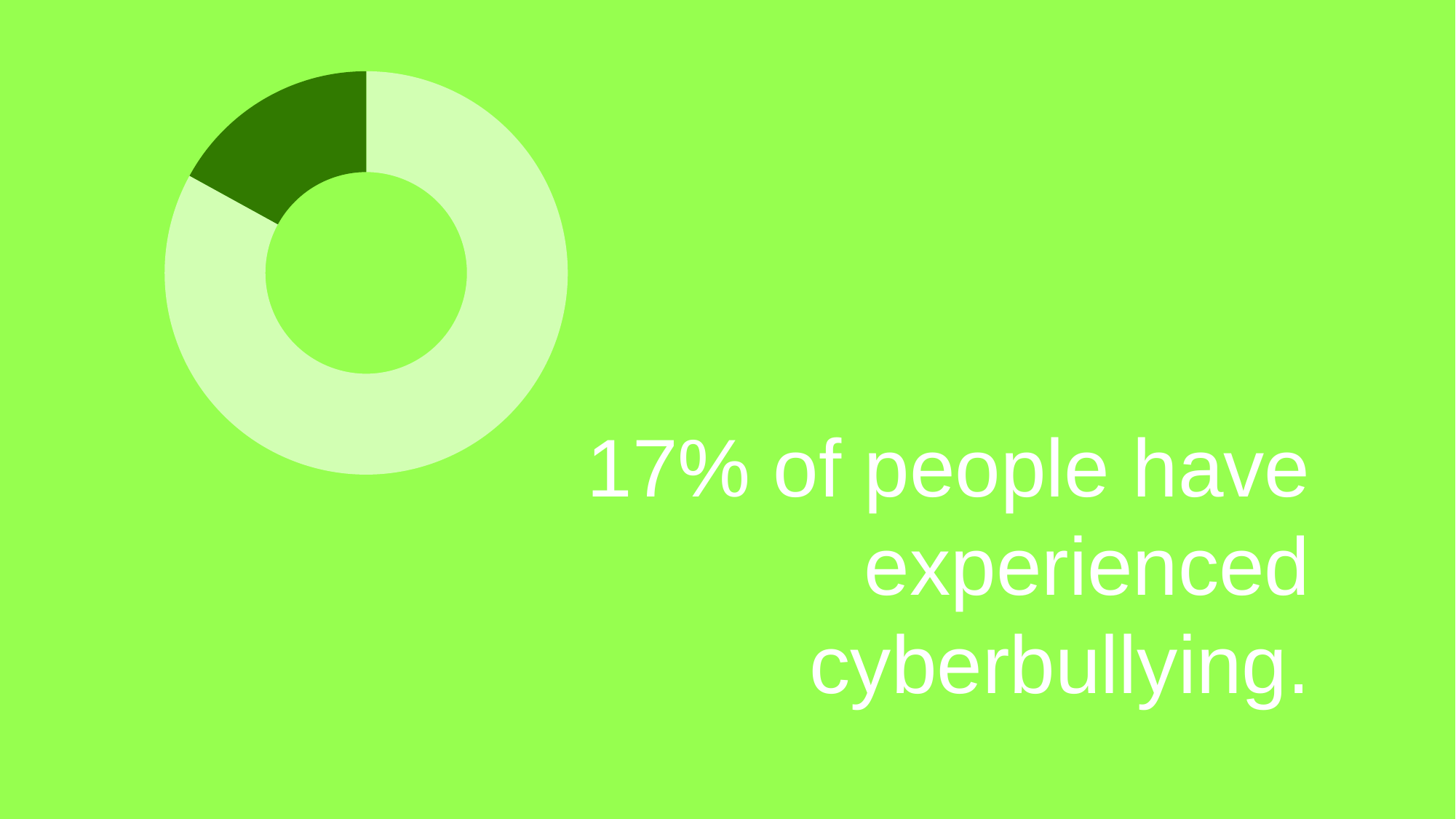

### Chart

| Category | Value |
|---|---|
| 1st Qtr | 83.0 |
| 2nd Qtr | 17.0 |
17% of people have experienced cyberbullying.